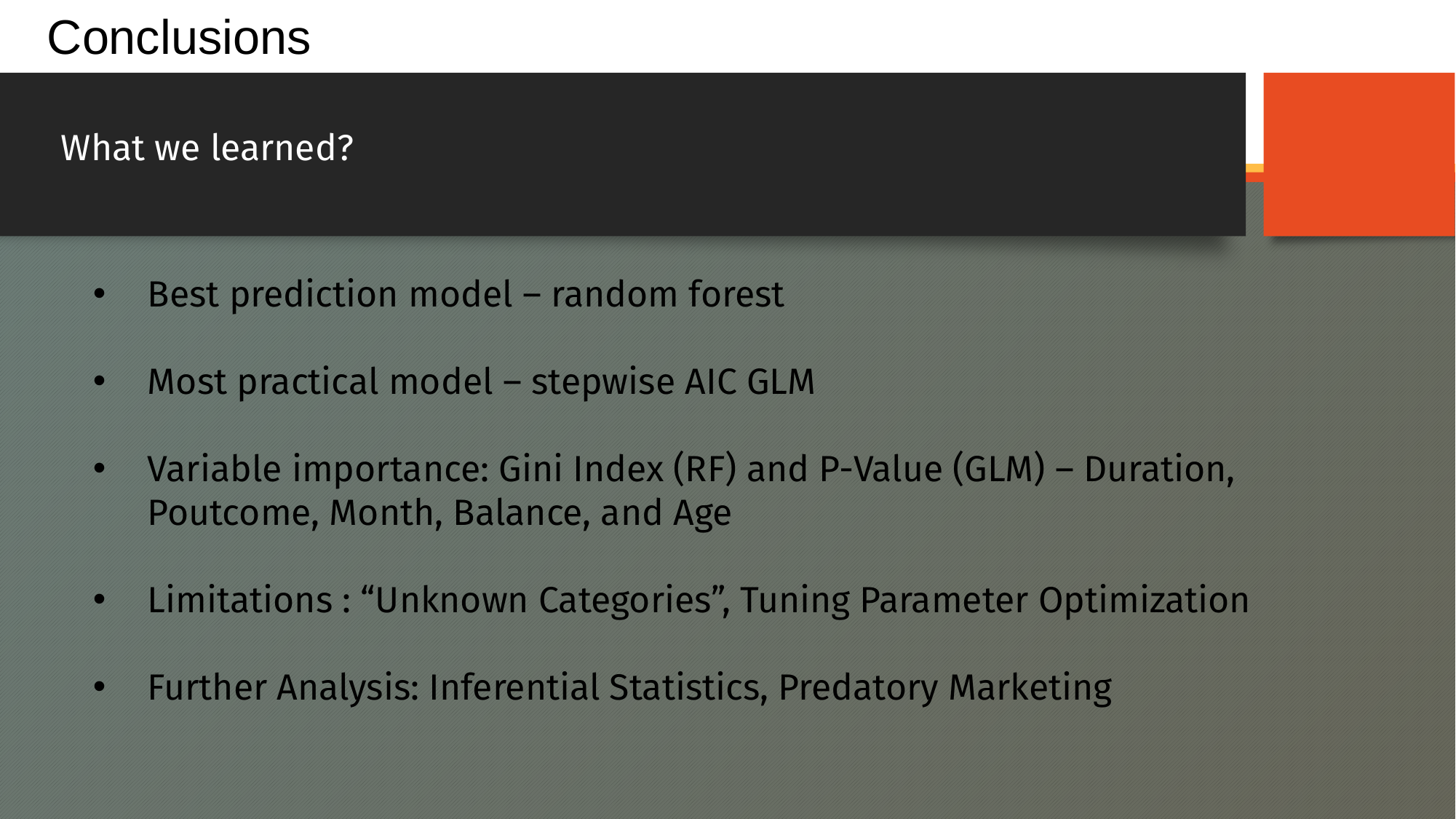

# Conclusions
What we learned?
Best prediction model – random forest

Most practical model – stepwise AIC GLM

Variable importance: Gini Index (RF) and P-Value (GLM) – Duration, Poutcome, Month, Balance, and Age

Limitations : “Unknown Categories”, Tuning Parameter Optimization

Further Analysis: Inferential Statistics, Predatory Marketing